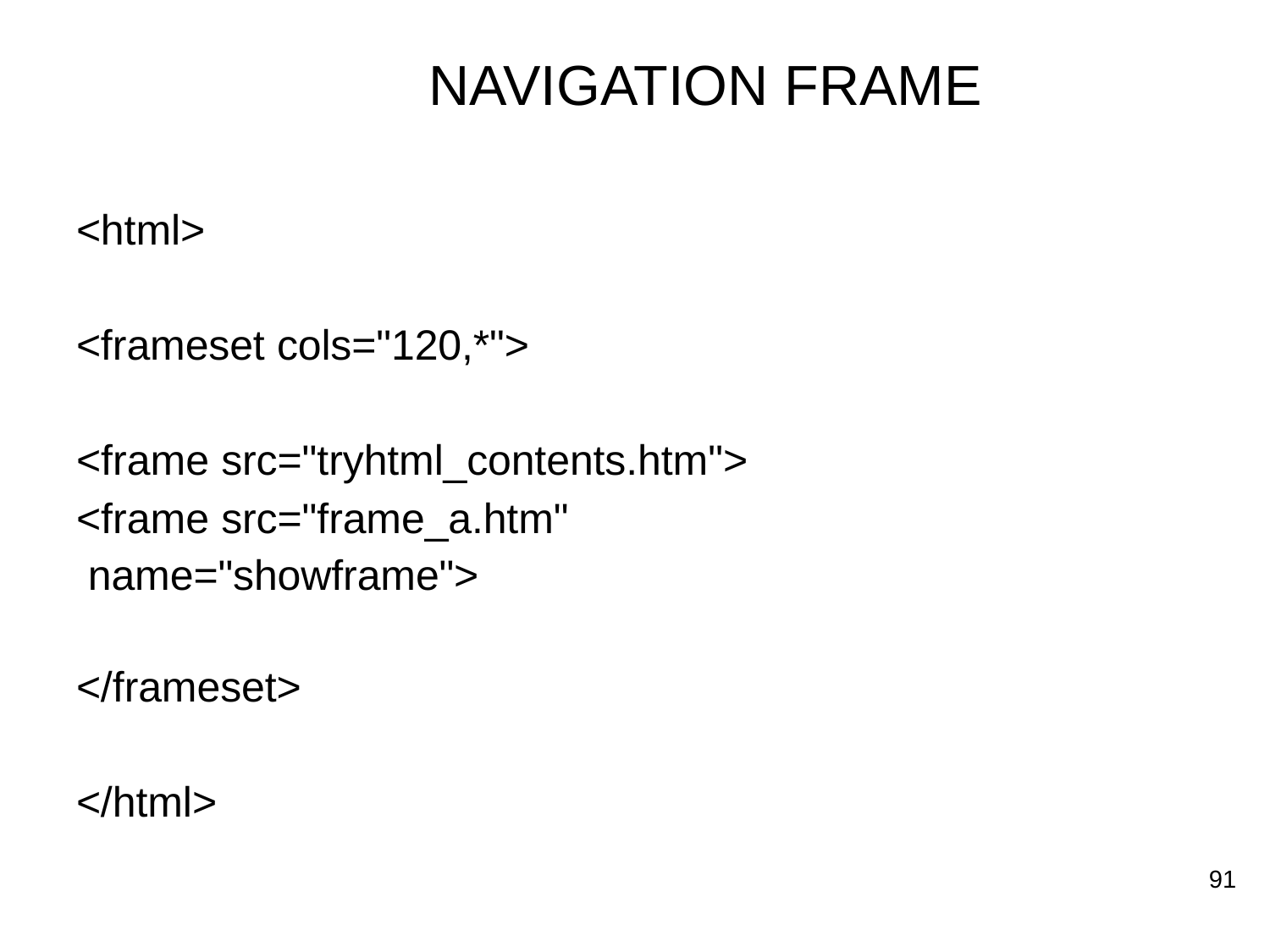

# NAVIGATION FRAME
<html>

<frameset cols="120,*">

<frame src="tryhtml_contents.htm">
<frame src="frame_a.htm"  name="showframe">

</frameset>

</html>
91